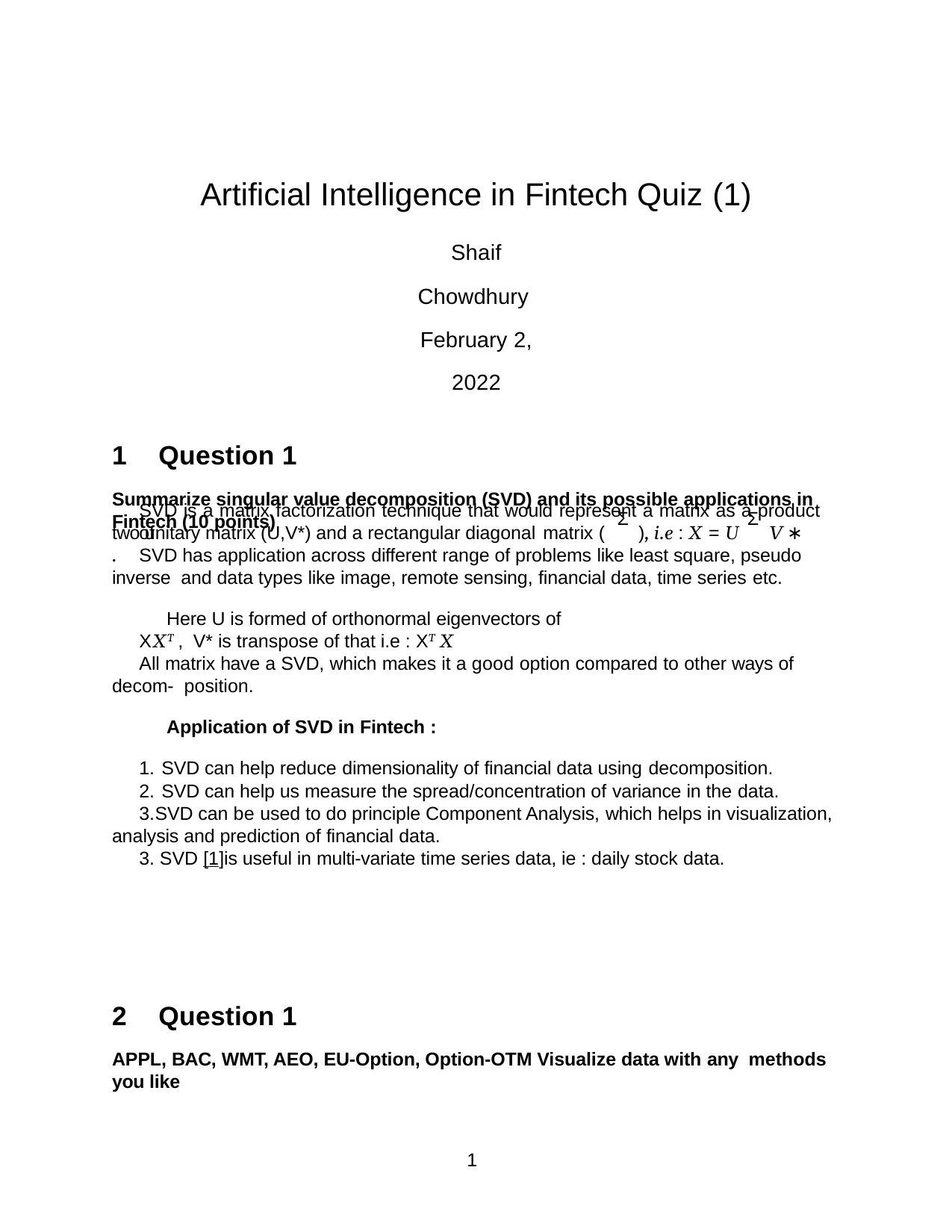

Artificial Intelligence in Fintech Quiz (1)
Shaif Chowdhury  February 2, 2022

1	Question 1
Summarize singular value decomposition (SVD) and its possible applications in  Fintech (10 points)
SVD is a matrix factorization technique that would represent a matrix as a product of
Σ	Σ
two unitary matrix (U,V*) and a rectangular diagonal matrix (	), i.e : X = U	V ∗ .
SVD has application across different range of problems like least square, pseudo inverse  and data types like image, remote sensing, financial data, time series etc.

Here U is formed of orthonormal eigenvectors of XXT ,  V* is transpose of that i.e : XT X
All matrix have a SVD, which makes it a good option compared to other ways of decom-  position.

Application of SVD in Fintech :

SVD can help reduce dimensionality of financial data using decomposition.
SVD can help us measure the spread/concentration of variance in the data.
SVD can be used to do principle Component Analysis, which helps in visualization,  analysis and prediction of financial data.
3. SVD [1]is useful in multi-variate time series data, ie : daily stock data.
2	Question 1
APPL, BAC, WMT, AEO, EU-Option, Option-OTM Visualize data with any  methods you like
1